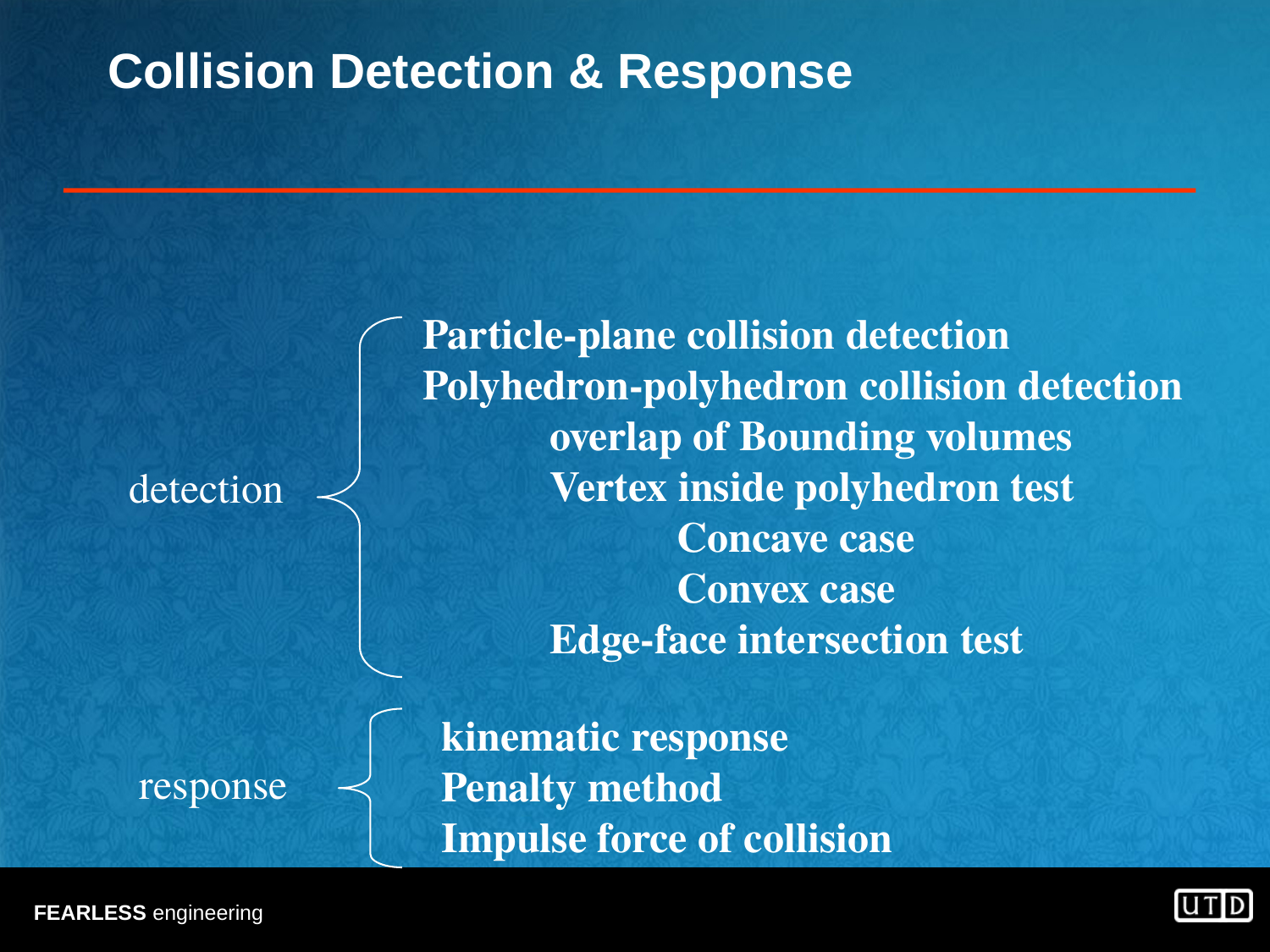

# Collision Detection & Response

Particle-plane collision detection
Polyhedron-polyhedron collision detection
	overlap of Bounding volumes
	Vertex inside polyhedron test
		Concave case
		Convex case
	Edge-face intersection test

detection

kinematic response
Penalty method
Impulse force of collision
response